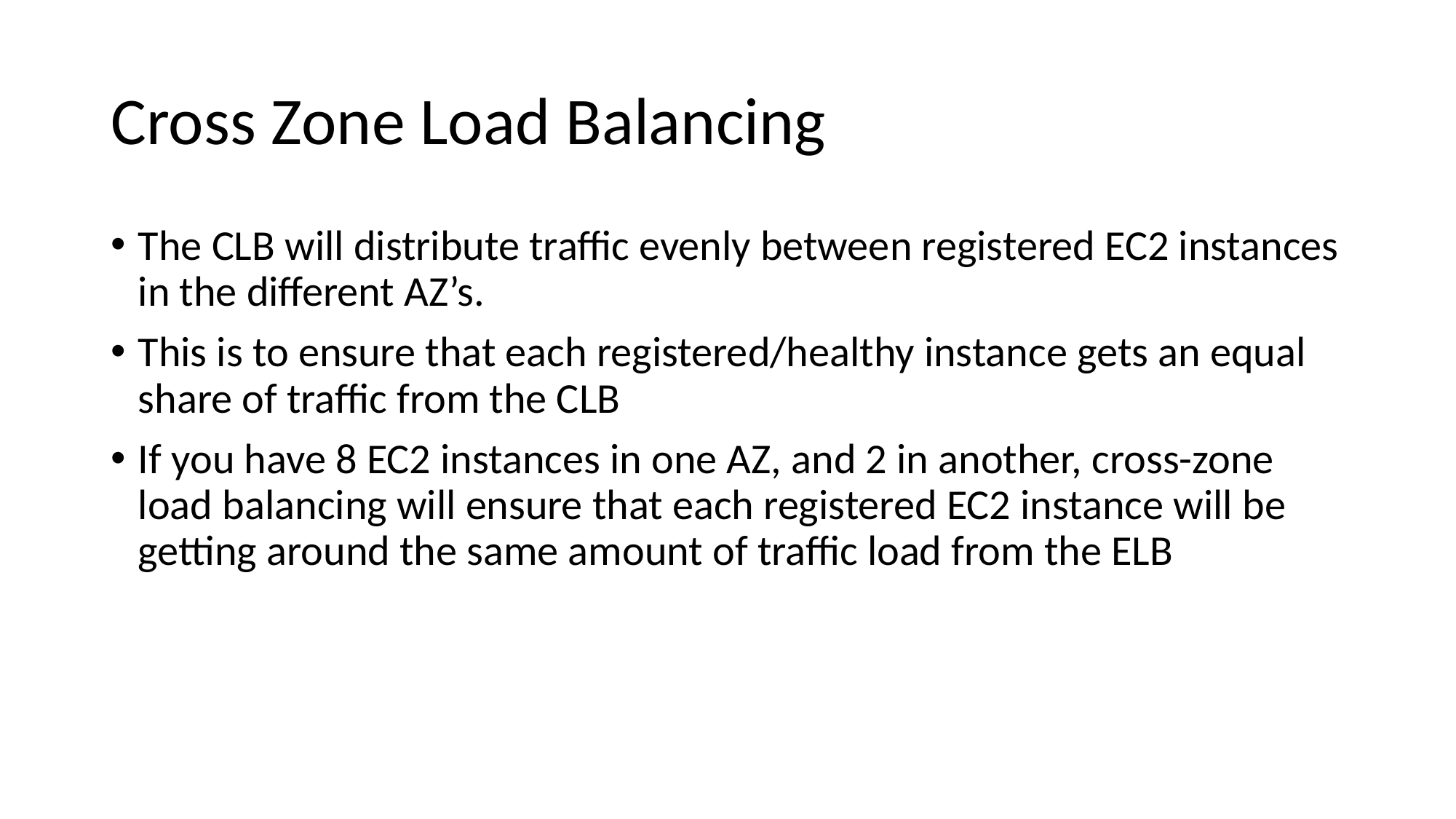

# Cross Zone Load Balancing
The CLB will distribute traffic evenly between registered EC2 instances in the different AZ’s.
This is to ensure that each registered/healthy instance gets an equal share of traffic from the CLB
If you have 8 EC2 instances in one AZ, and 2 in another, cross-zone load balancing will ensure that each registered EC2 instance will be getting around the same amount of traffic load from the ELB